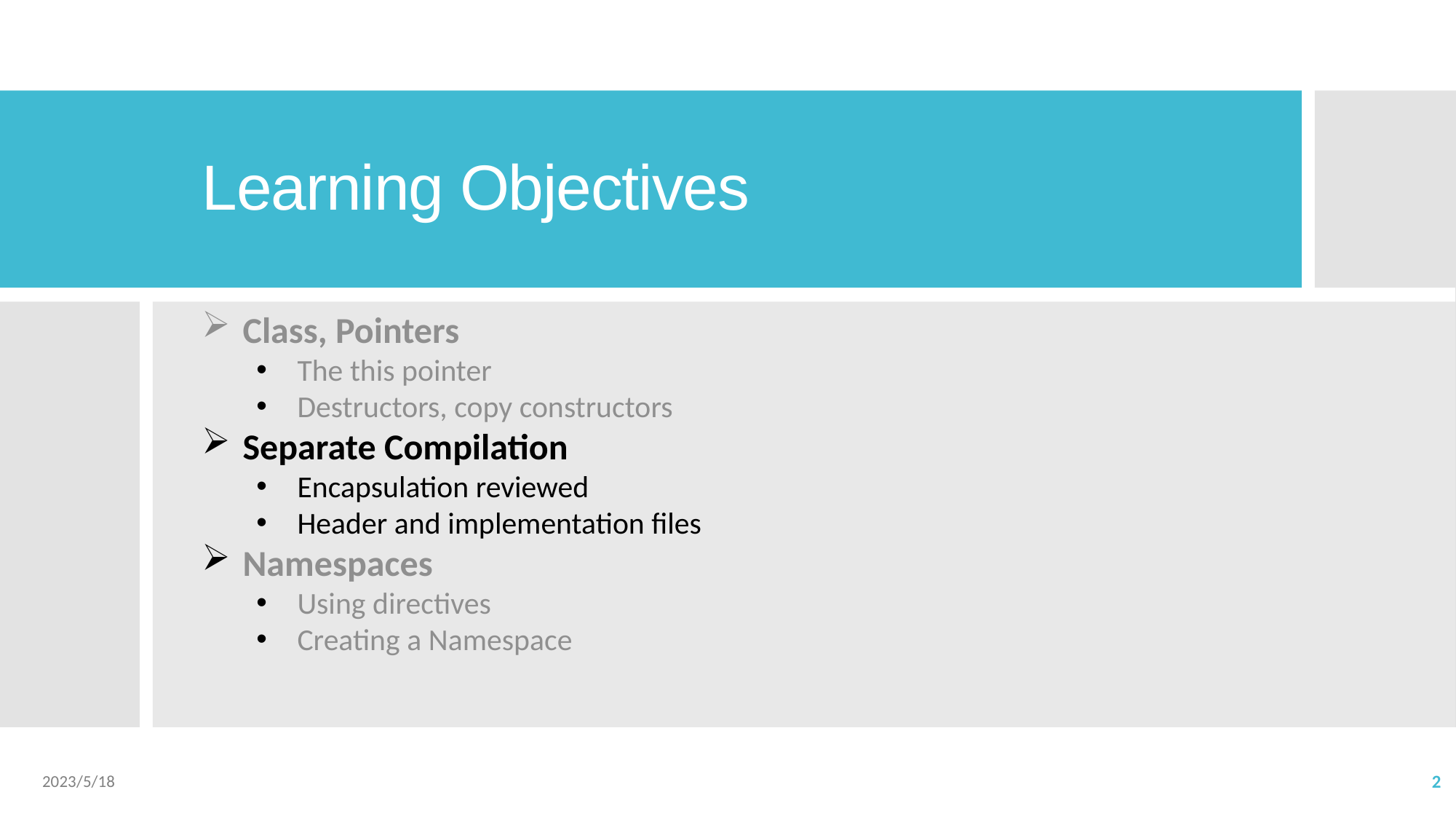

# Learning Objectives

Class, Pointers
The this pointer
Destructors, copy constructors
Separate Compilation
Encapsulation reviewed
Header and implementation files
Namespaces
Using directives
Creating a Namespace
2023/5/18
2